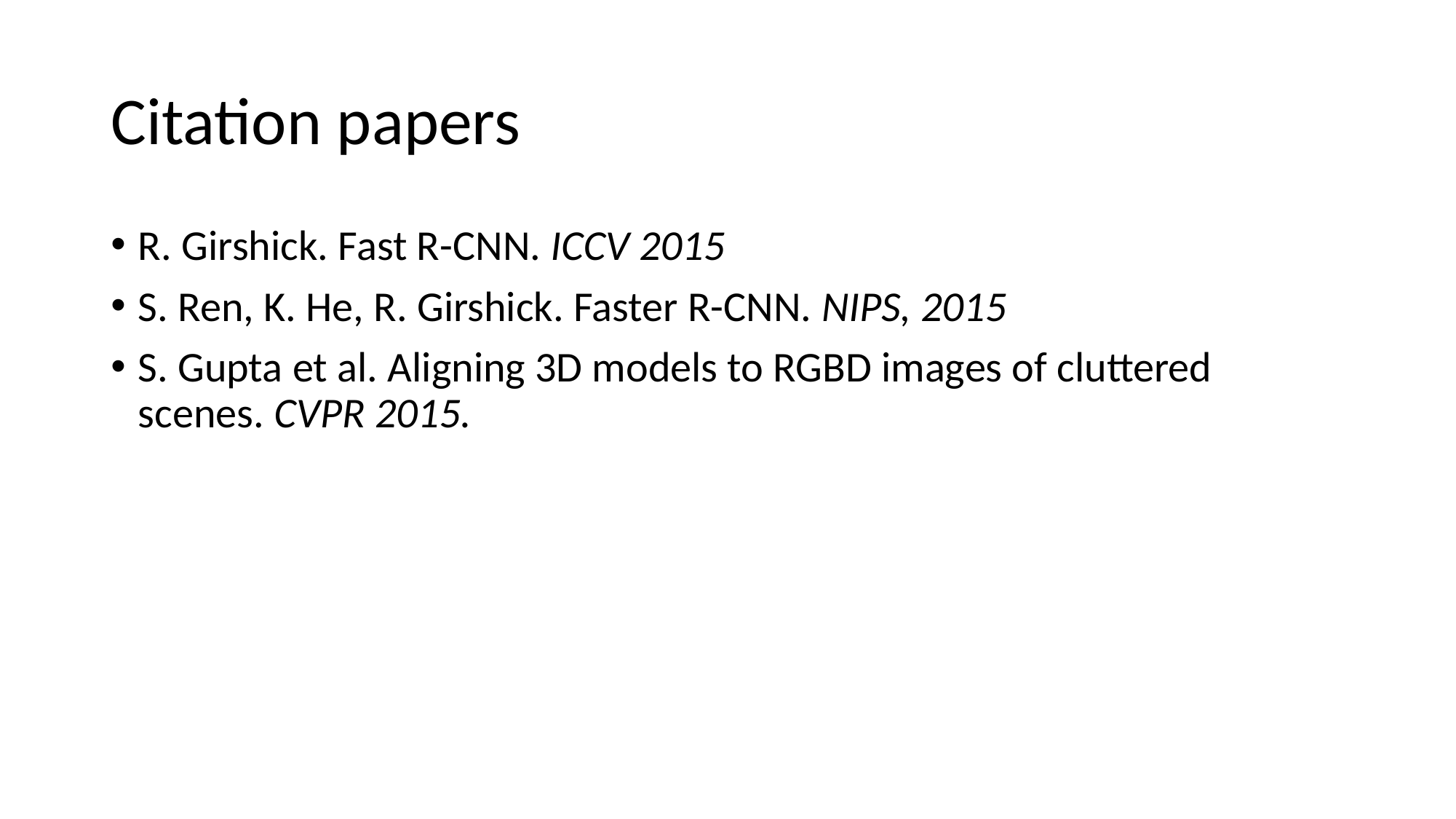

# Citation papers
R. Girshick. Fast R-CNN. ICCV 2015
S. Ren, K. He, R. Girshick. Faster R-CNN. NIPS, 2015
S. Gupta et al. Aligning 3D models to RGBD images of cluttered scenes. CVPR 2015.